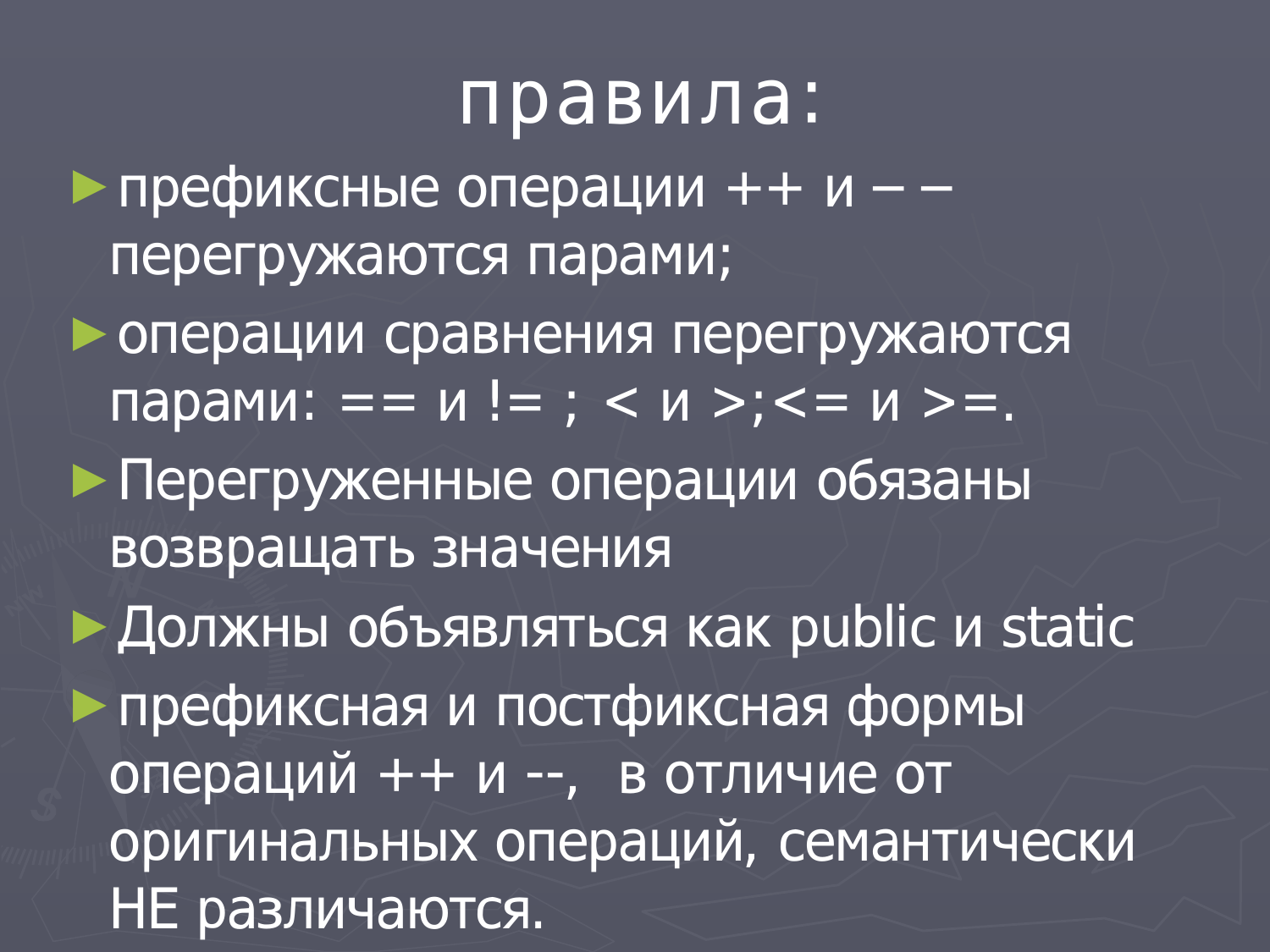

#
правила:
префиксные операции ++ и – – перегружаются парами;
операции сравнения перегружаются парами: == и != ; < и >;<= и >=.
Перегруженные операции обязаны возвращать значения
Должны объявляться как public и static
префиксная и постфиксная формы операций ++ и --,  в отличие от оригинальных операций, семантически НЕ различаются.